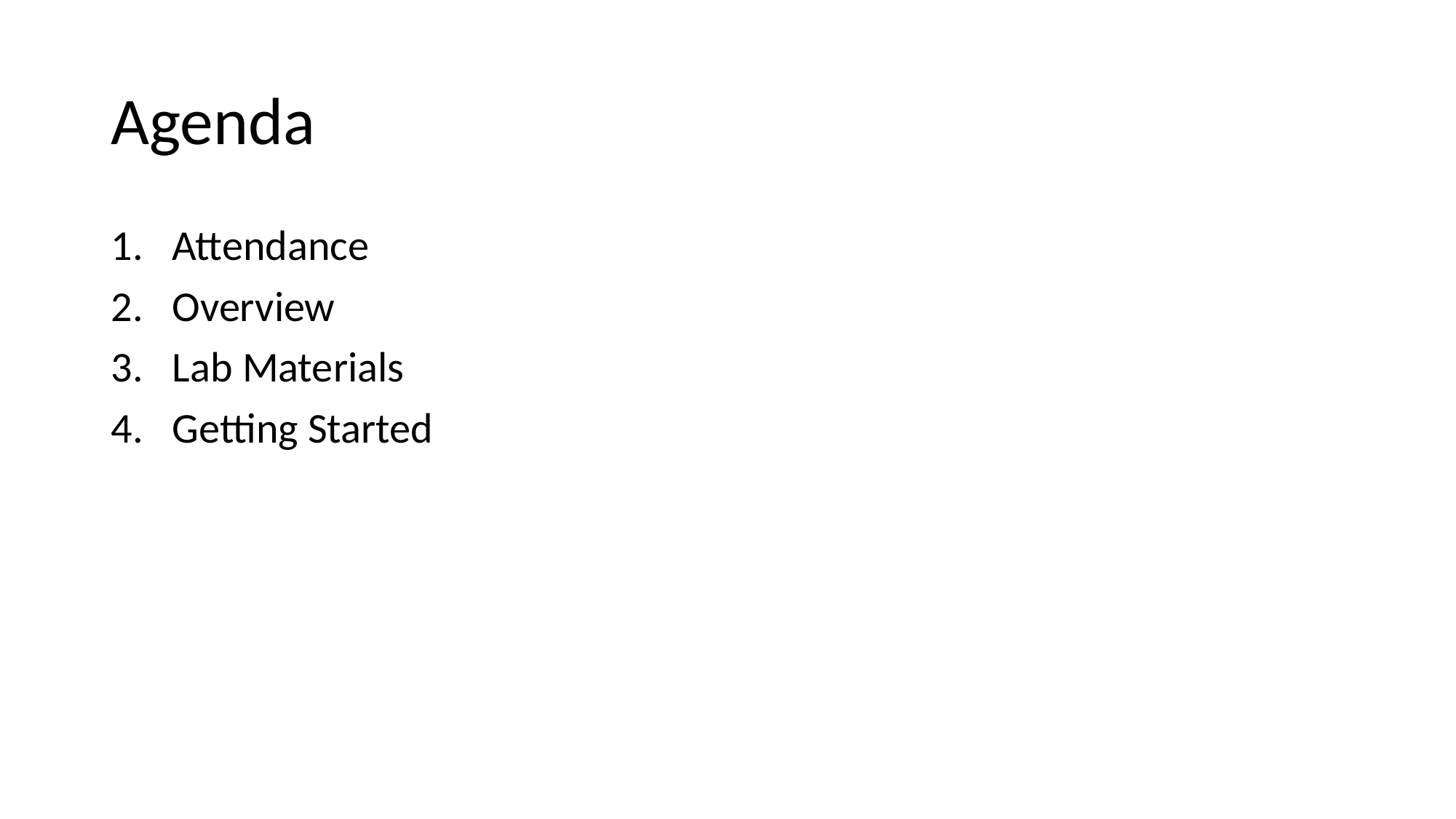

# Agenda
Attendance
Overview
Lab Materials
Getting Started